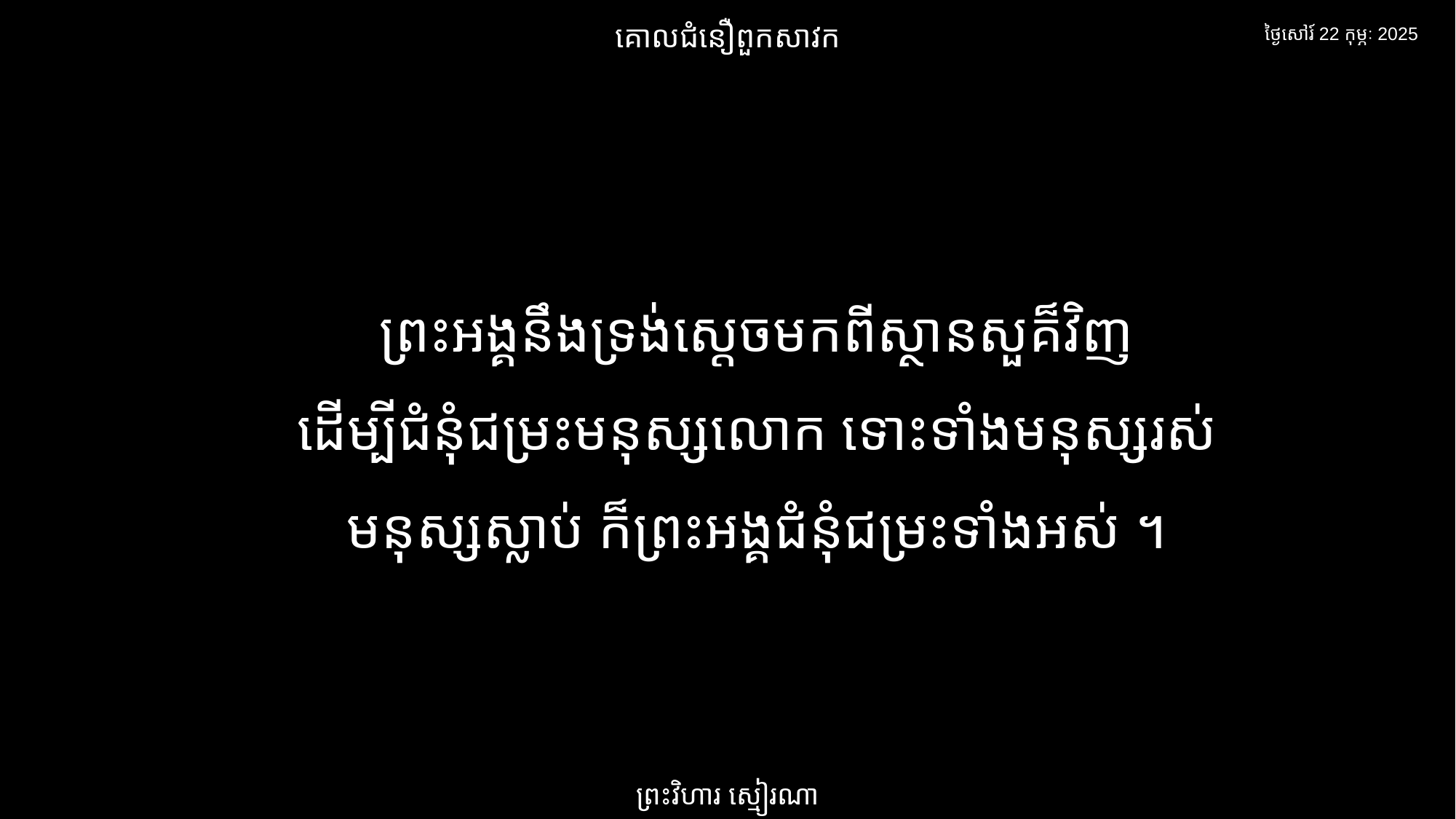

គោលជំនឿពួកសាវក
ថ្ងៃសៅរ៍ 22 កុម្ភៈ 2025
ព្រះអង្គនឹងទ្រង់ស្តេចមកពីស្ថានសួគ៏វិញ
ដើម្បីជំនុំជម្រះមនុស្សលោក ទោះទាំងមនុស្សរស់
មនុស្សស្លាប់ ក៏ព្រះអង្គជំនុំជម្រះទាំងអស់ ។
ព្រះវិហារ ស្មៀរណា